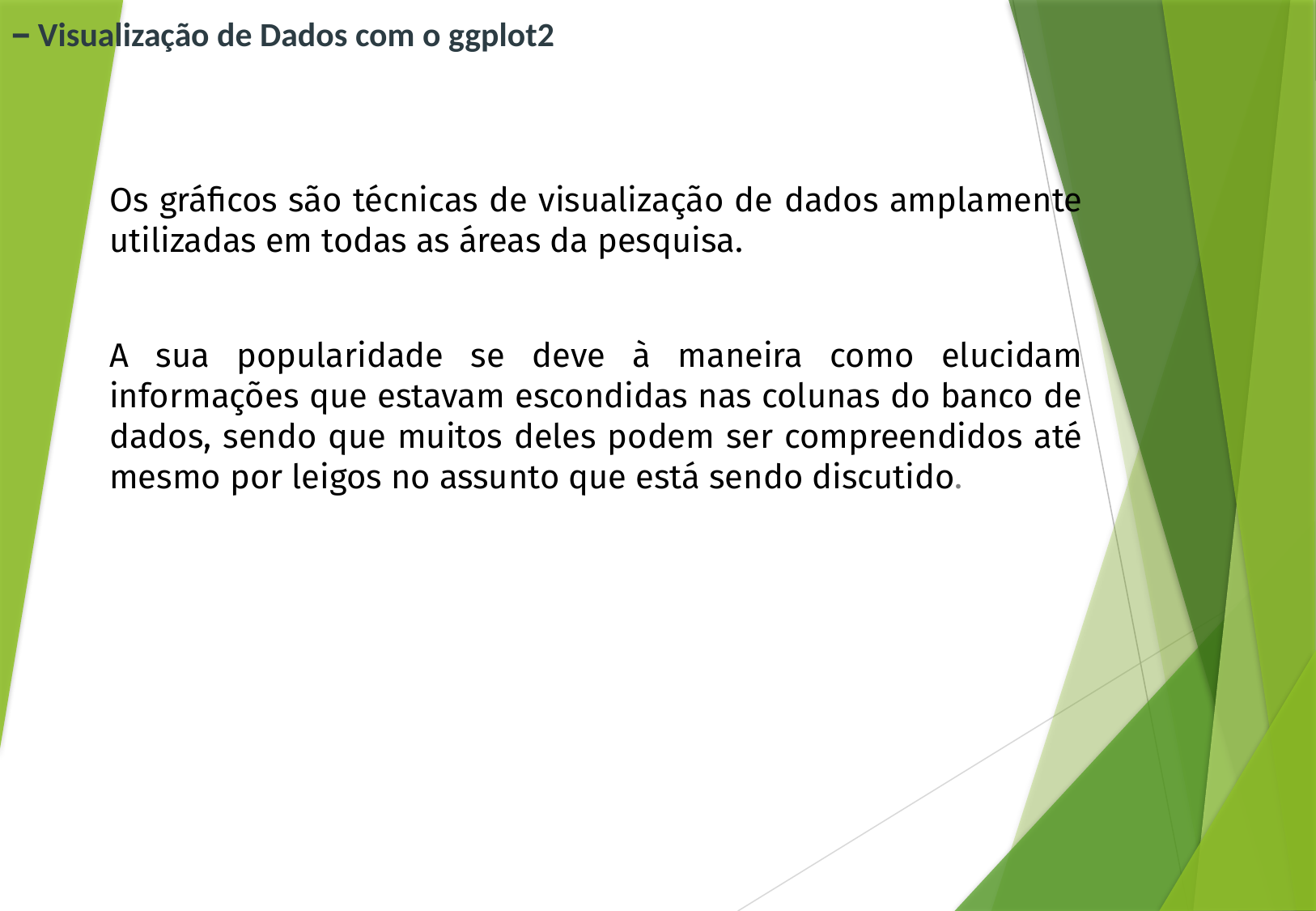

# – Visualização de Dados com o ggplot2

Os gráficos são técnicas de visualização de dados amplamente utilizadas em todas as áreas da pesquisa.

A sua popularidade se deve à maneira como elucidam informações que estavam escondidas nas colunas do banco de dados, sendo que muitos deles podem ser compreendidos até mesmo por leigos no assunto que está sendo discutido.